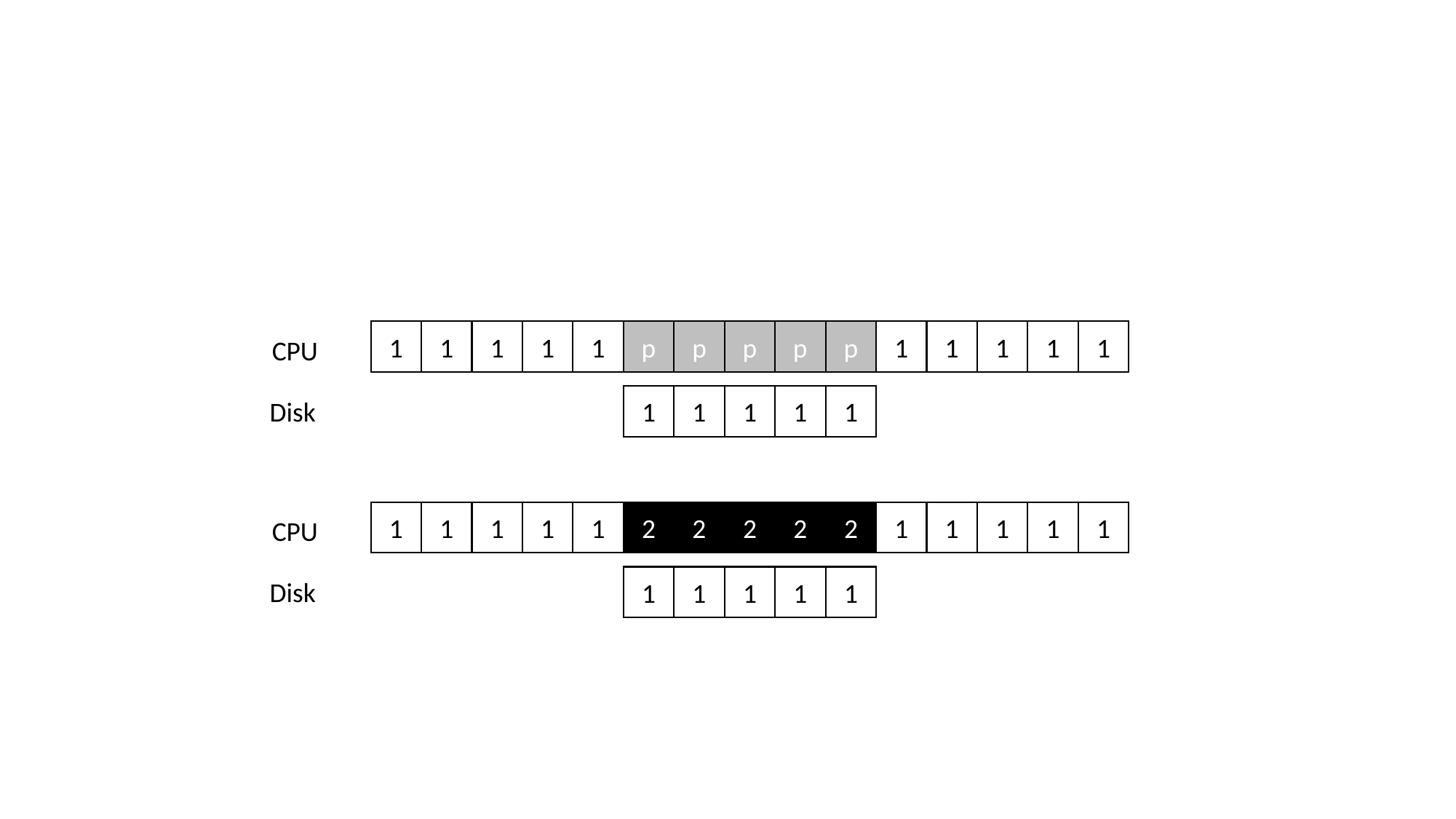

p
1
p
p
p
p
1
1
1
1
1
1
1
1
1
CPU
1
1
1
1
1
Disk
2
1
2
2
2
2
1
1
1
1
1
1
1
1
1
CPU
1
1
1
1
1
Disk